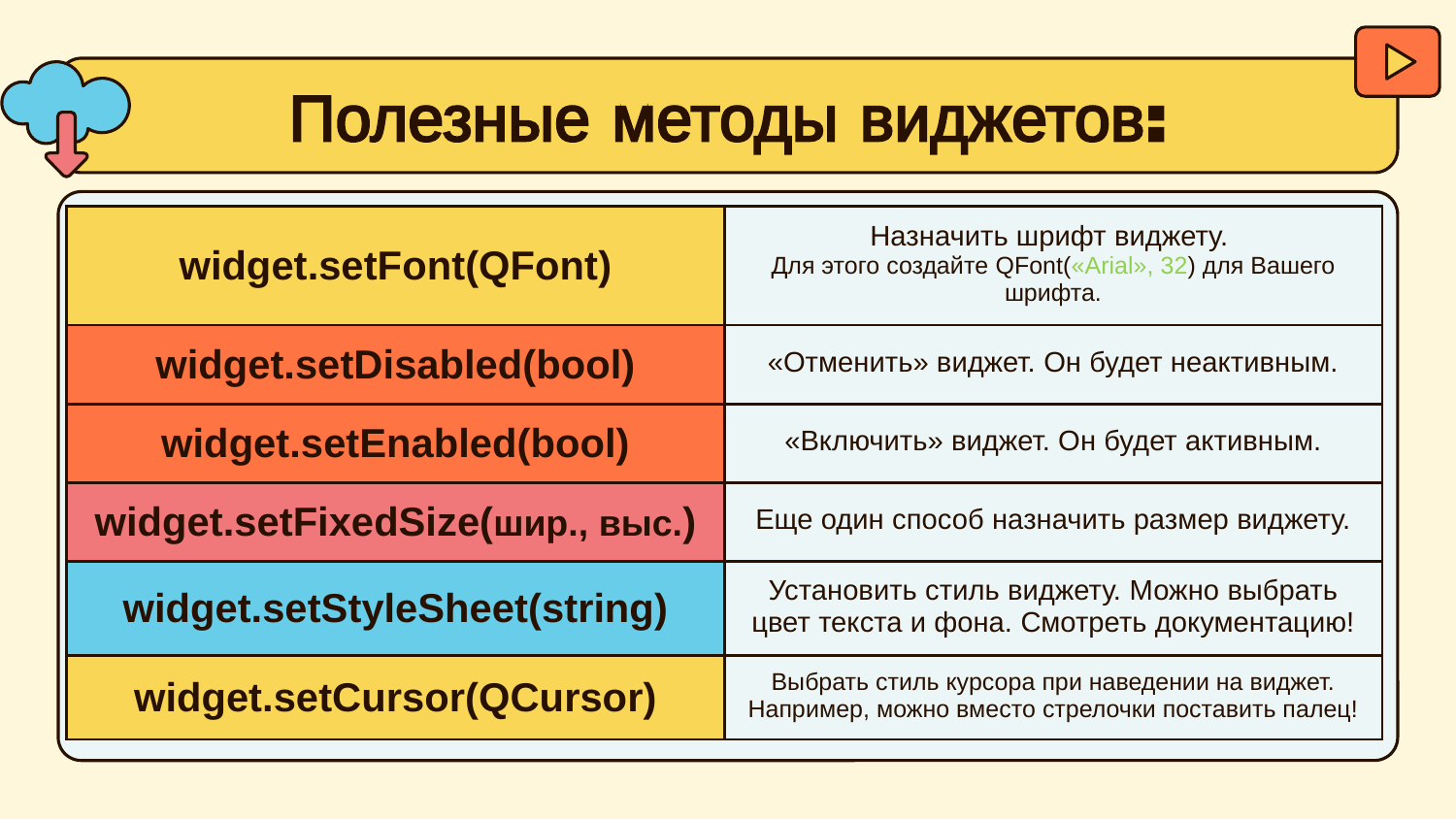

# Полезные методы виджетов:
| widget.setFont(QFont) | Назначить шрифт виджету. Для этого создайте QFont(«Arial», 32) для Вашего шрифта. |
| --- | --- |
| widget.setDisabled(bool) | «Отменить» виджет. Он будет неактивным. |
| widget.setEnabled(bool) | «Включить» виджет. Он будет активным. |
| widget.setFixedSize(шир., выс.) | Еще один способ назначить размер виджету. |
| widget.setStyleSheet(string) | Установить стиль виджету. Можно выбрать цвет текста и фона. Смотреть документацию! |
| widget.setCursor(QCursor) | Выбрать стиль курсора при наведении на виджет. Например, можно вместо стрелочки поставить палец! |